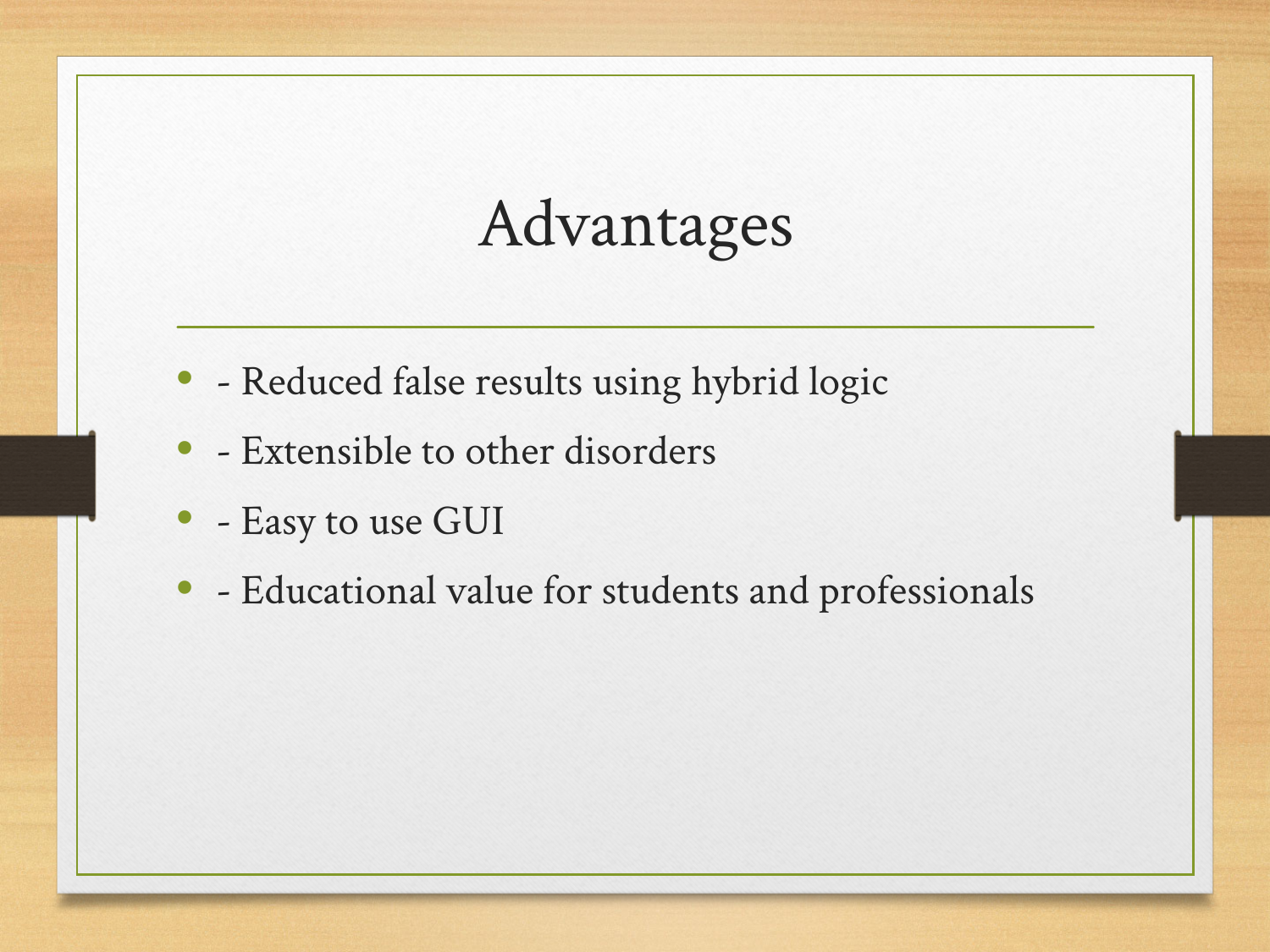

# Advantages
- Reduced false results using hybrid logic
- Extensible to other disorders
- Easy to use GUI
- Educational value for students and professionals